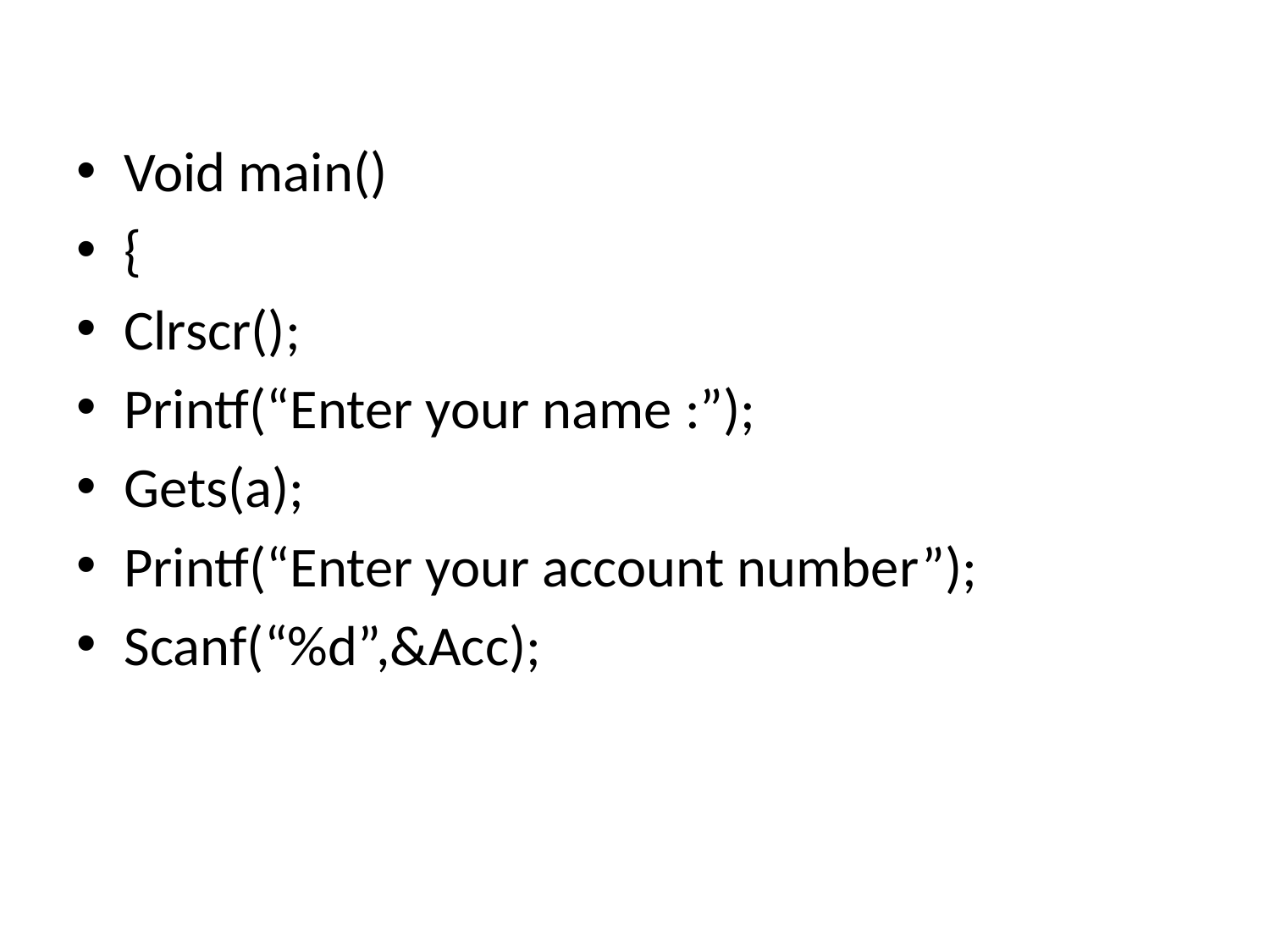

#
Void main()
{
Clrscr();
Printf(“Enter your name :”);
Gets(a);
Printf(“Enter your account number”);
Scanf(“%d”,&Acc);